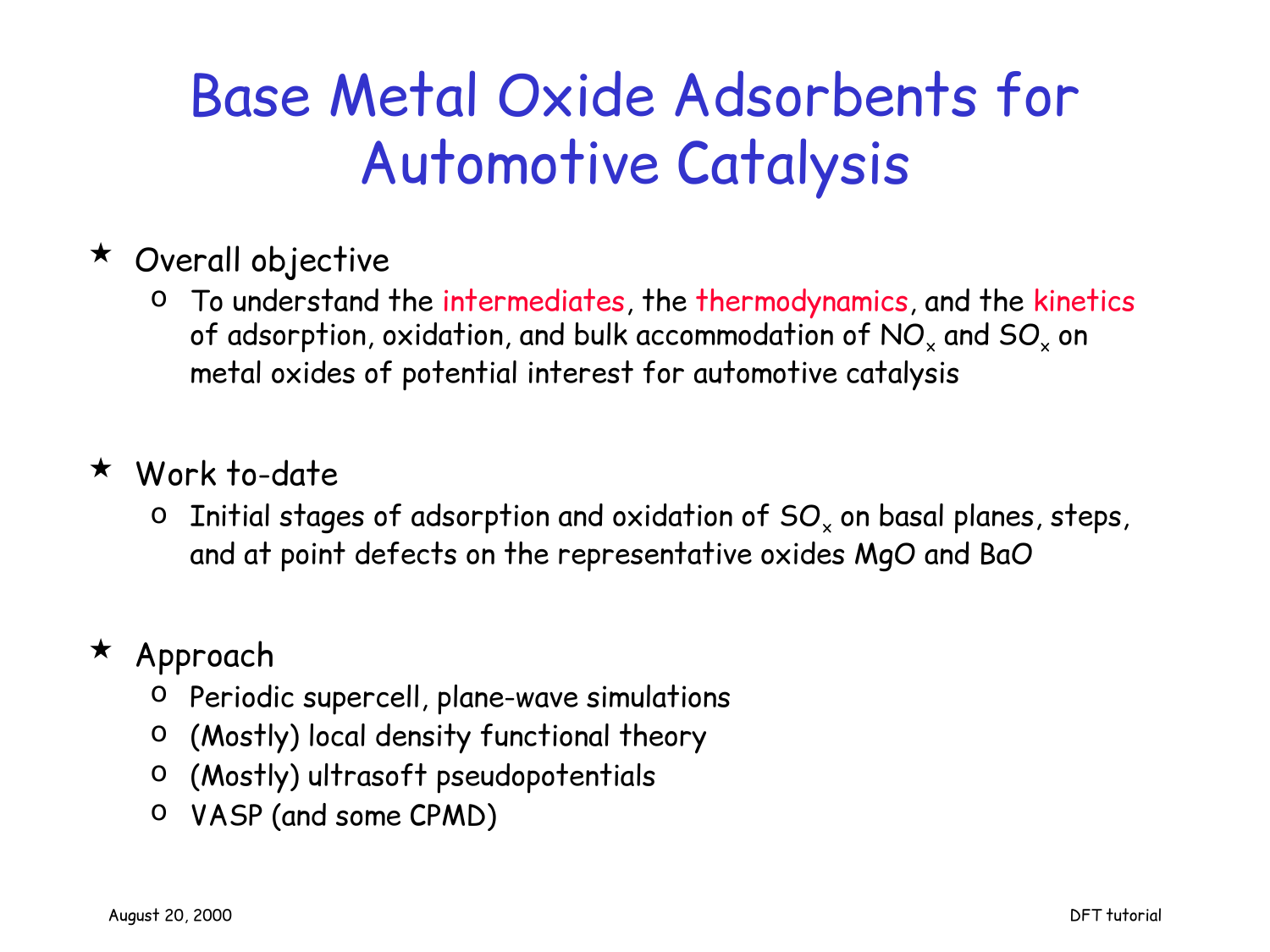

# Base Metal Oxide Adsorbents for Automotive Catalysis
Overall objective
To understand the intermediates, the thermodynamics, and the kinetics of adsorption, oxidation, and bulk accommodation of NOx and SOx on metal oxides of potential interest for automotive catalysis

Work to-date
Initial stages of adsorption and oxidation of SOx on basal planes, steps, and at point defects on the representative oxides MgO and BaO

Approach
Periodic supercell, plane-wave simulations
(Mostly) local density functional theory
(Mostly) ultrasoft pseudopotentials
VASP (and some CPMD)
August 20, 2000
DFT tutorial